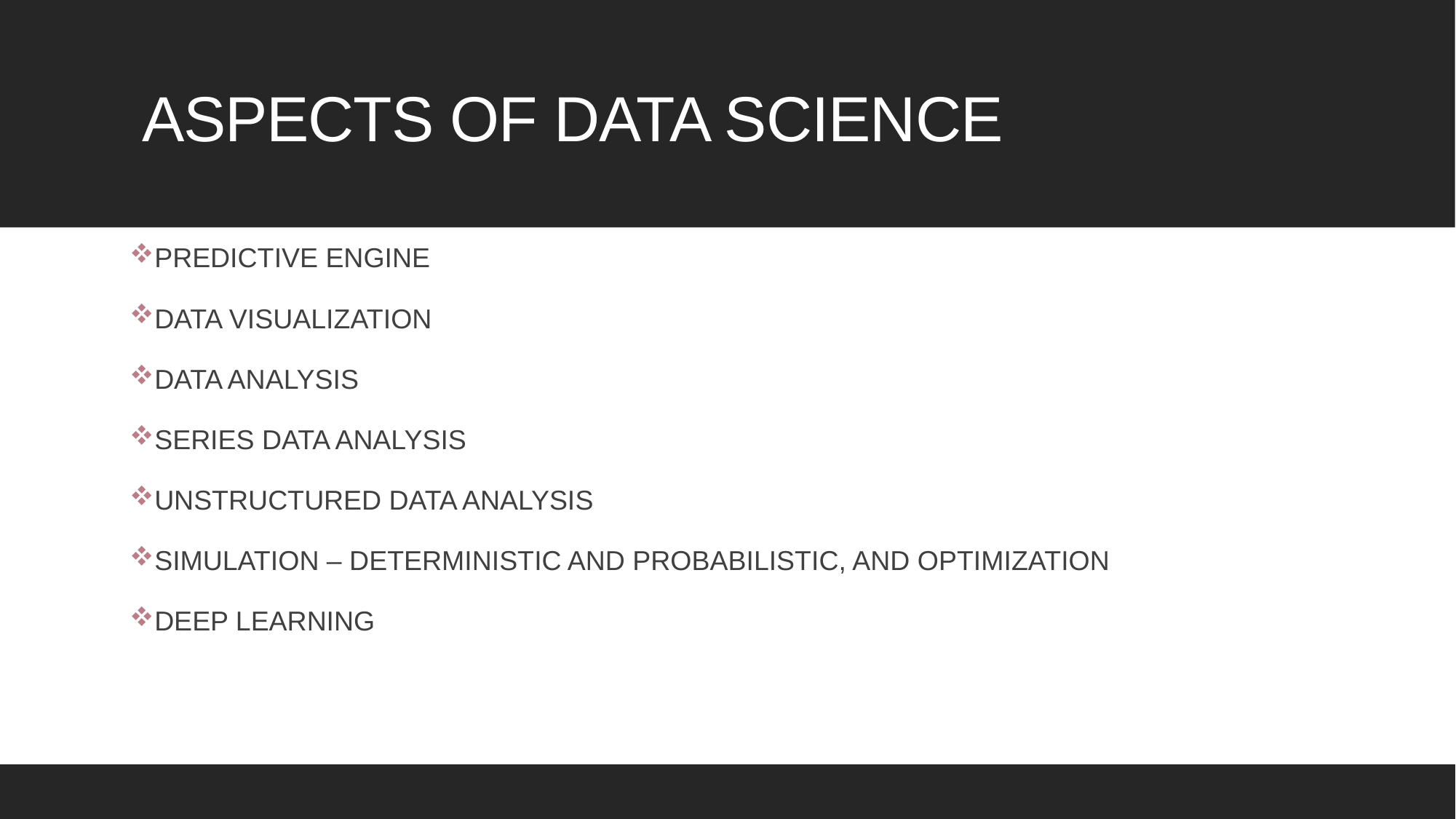

# ASPECTS OF DATA SCIENCE
PREDICTIVE ENGINE
DATA VISUALIZATION
DATA ANALYSIS
SERIES DATA ANALYSIS
UNSTRUCTURED DATA ANALYSIS
SIMULATION – DETERMINISTIC AND PROBABILISTIC, AND OPTIMIZATION
DEEP LEARNING